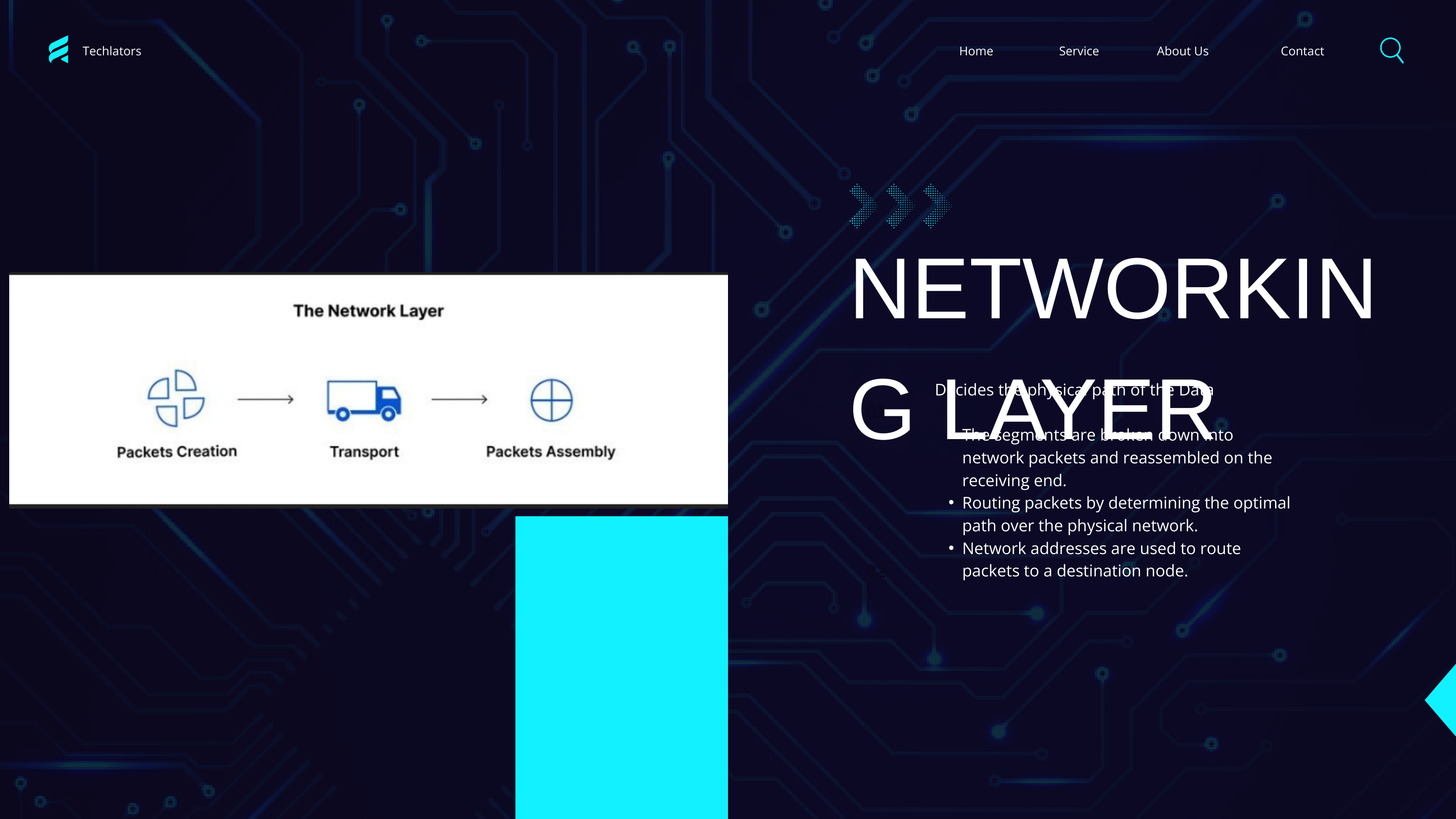

Techlators
Home
Service
About Us
Contact

NETWORKING LAYER

Decides the physical path of the Data

The segments are broken down into network packets and reassembled on the receiving end.
Routing packets by determining the optimal path over the physical network.
Network addresses are used to route packets to a destination node.
01

02